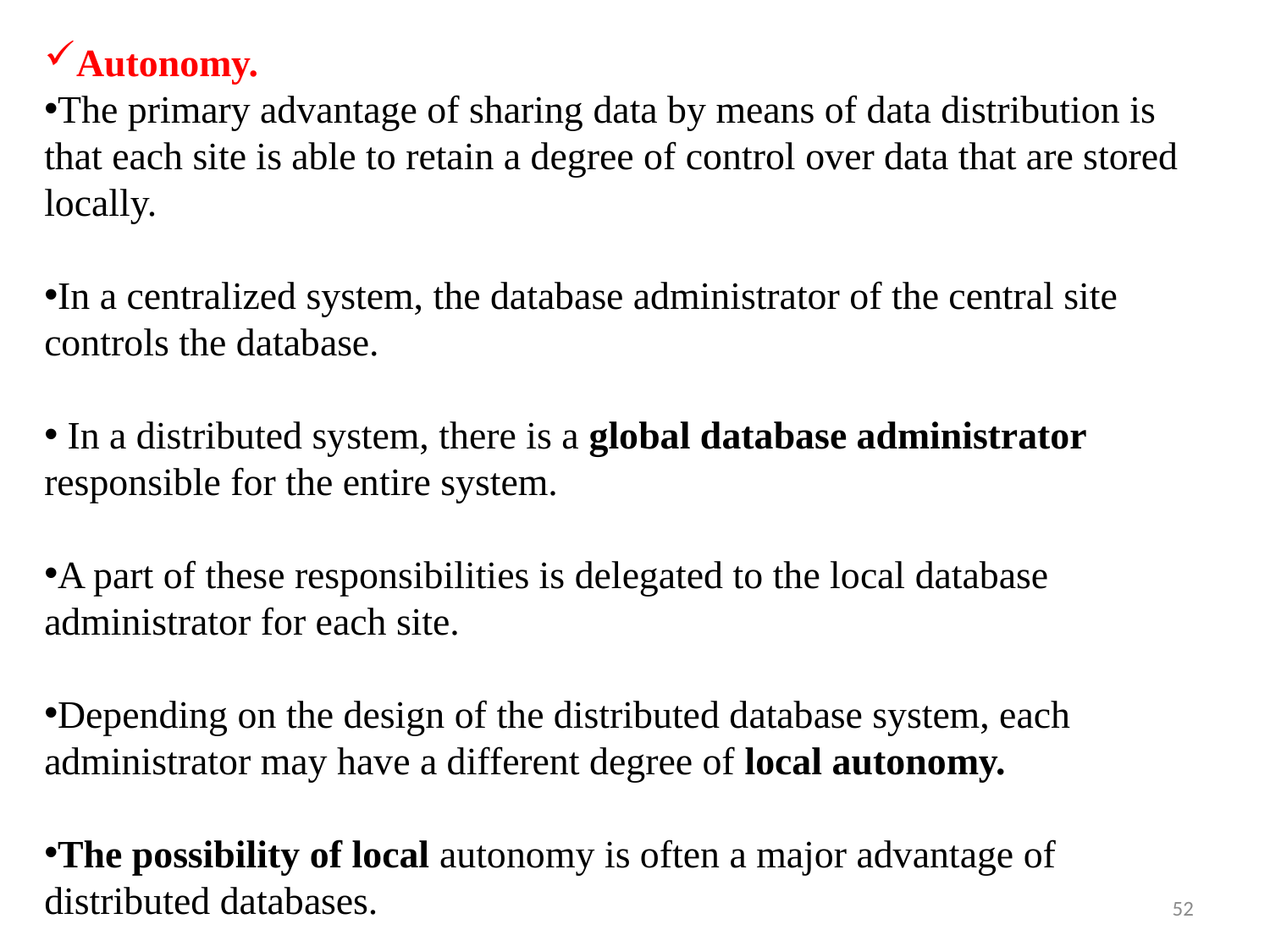

Autonomy.
The primary advantage of sharing data by means of data distribution is that each site is able to retain a degree of control over data that are stored locally.

In a centralized system, the database administrator of the central site controls the database.

 In a distributed system, there is a global database administrator responsible for the entire system.

A part of these responsibilities is delegated to the local database administrator for each site.

Depending on the design of the distributed database system, each administrator may have a different degree of local autonomy.

The possibility of local autonomy is often a major advantage of distributed databases.
52